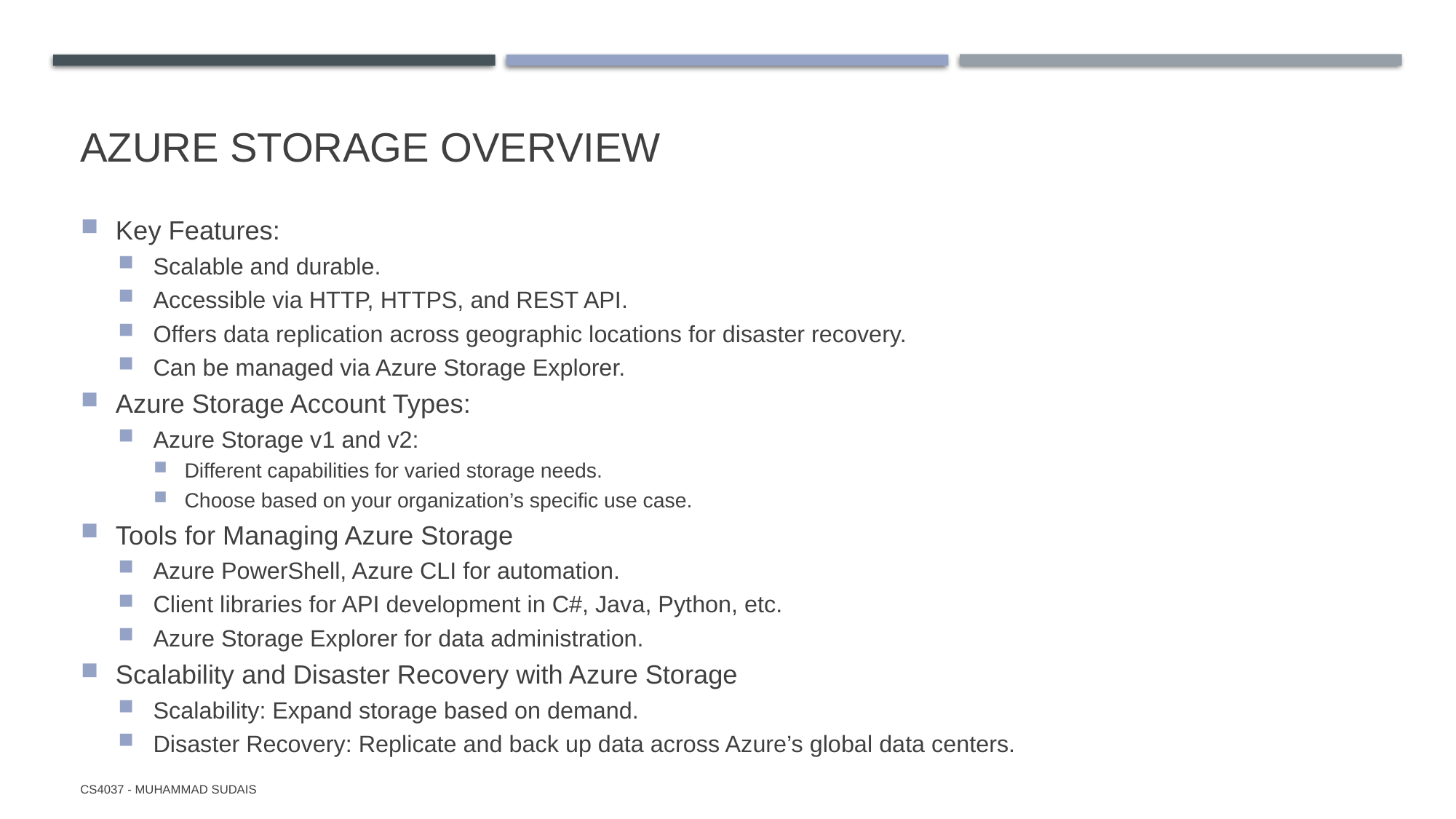

# Azure Storage Overview
Key Features:
Scalable and durable.
Accessible via HTTP, HTTPS, and REST API.
Offers data replication across geographic locations for disaster recovery.
Can be managed via Azure Storage Explorer.
Azure Storage Account Types:
Azure Storage v1 and v2:
Different capabilities for varied storage needs.
Choose based on your organization’s specific use case.
Tools for Managing Azure Storage
Azure PowerShell, Azure CLI for automation.
Client libraries for API development in C#, Java, Python, etc.
Azure Storage Explorer for data administration.
Scalability and Disaster Recovery with Azure Storage
Scalability: Expand storage based on demand.
Disaster Recovery: Replicate and back up data across Azure’s global data centers.

CS4037 - Muhammad Sudais